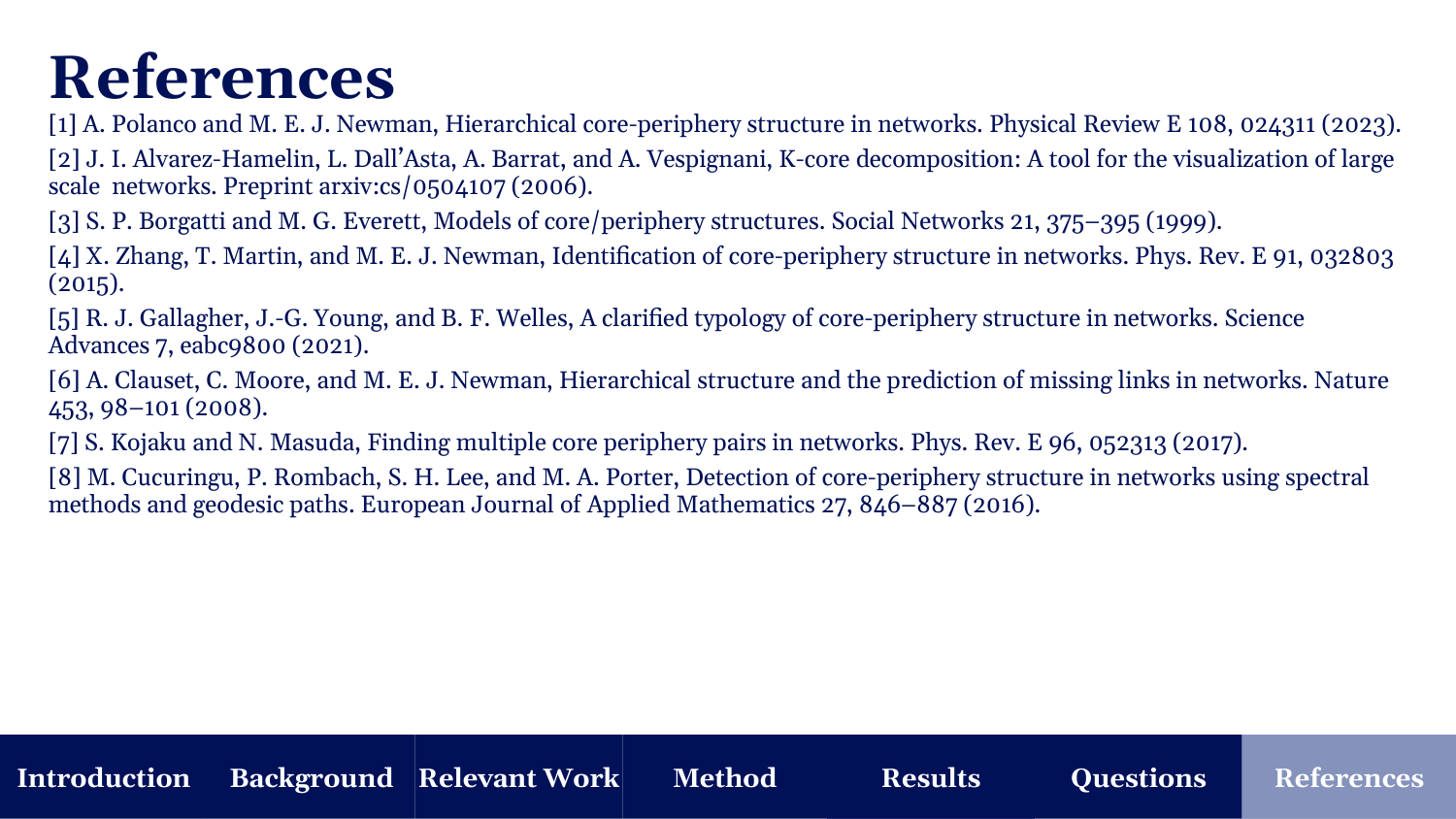

References
[1] A. Polanco and M. E. J. Newman, Hierarchical core-periphery structure in networks. Physical Review E 108, 024311 (2023).
[2] J. I. Alvarez-Hamelin, L. Dall’Asta, A. Barrat, and A. Vespignani, K-core decomposition: A tool for the visualization of large scale  networks. Preprint arxiv:cs/0504107 (2006).
[3] S. P. Borgatti and M. G. Everett, Models of core/periphery structures. Social Networks 21, 375–395 (1999).
[4] X. Zhang, T. Martin, and M. E. J. Newman, Identification of core-periphery structure in networks. Phys. Rev. E 91, 032803 (2015).
[5] R. J. Gallagher, J.-G. Young, and B. F. Welles, A clarified typology of core-periphery structure in networks. Science Advances 7, eabc9800 (2021).
[6] A. Clauset, C. Moore, and M. E. J. Newman, Hierarchical structure and the prediction of missing links in networks. Nature 453, 98–101 (2008).
[7] S. Kojaku and N. Masuda, Finding multiple core periphery pairs in networks. Phys. Rev. E 96, 052313 (2017).
[8] M. Cucuringu, P. Rombach, S. H. Lee, and M. A. Porter, Detection of core-periphery structure in networks using spectral methods and geodesic paths. European Journal of Applied Mathematics 27, 846–887 (2016).

Background

Results

Introduction

Relevant Work

Method

Questions

References
13